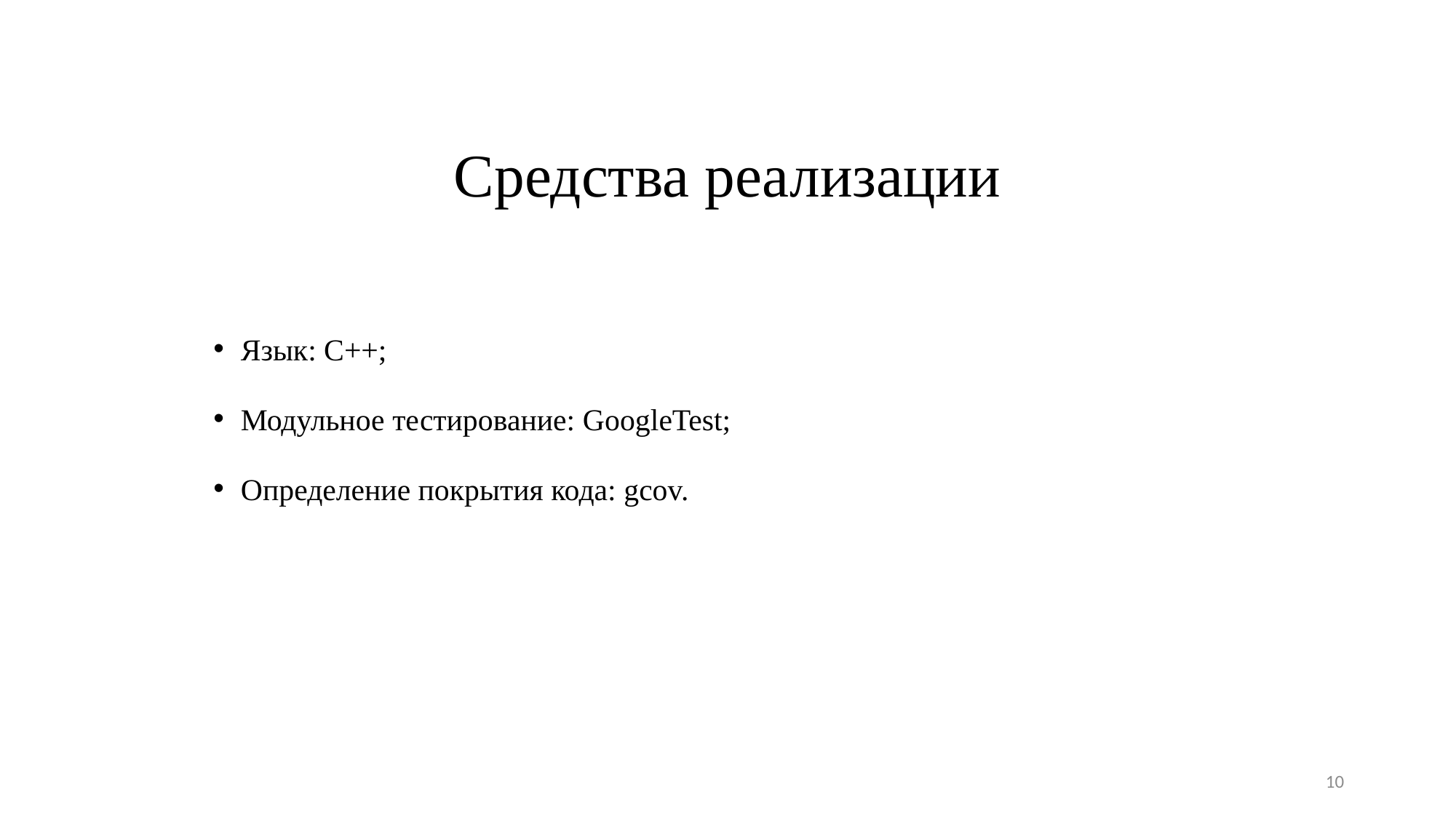

Средства реализации
Язык: С++;
Модульное тестирование: GoogleTest;
Определение покрытия кода: gcov.
10